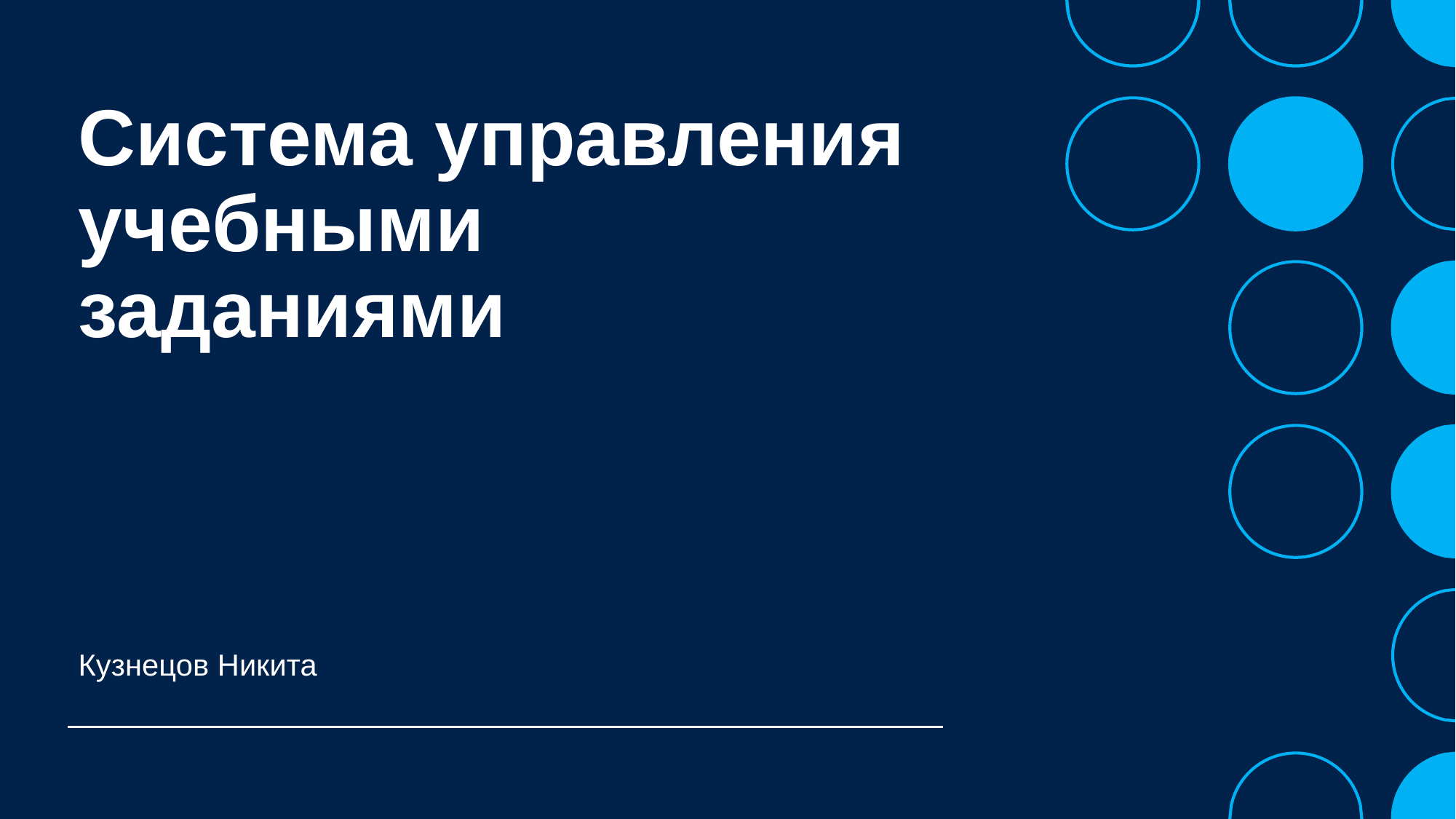

# Система управления учебными заданиями
Кузнецов Никита